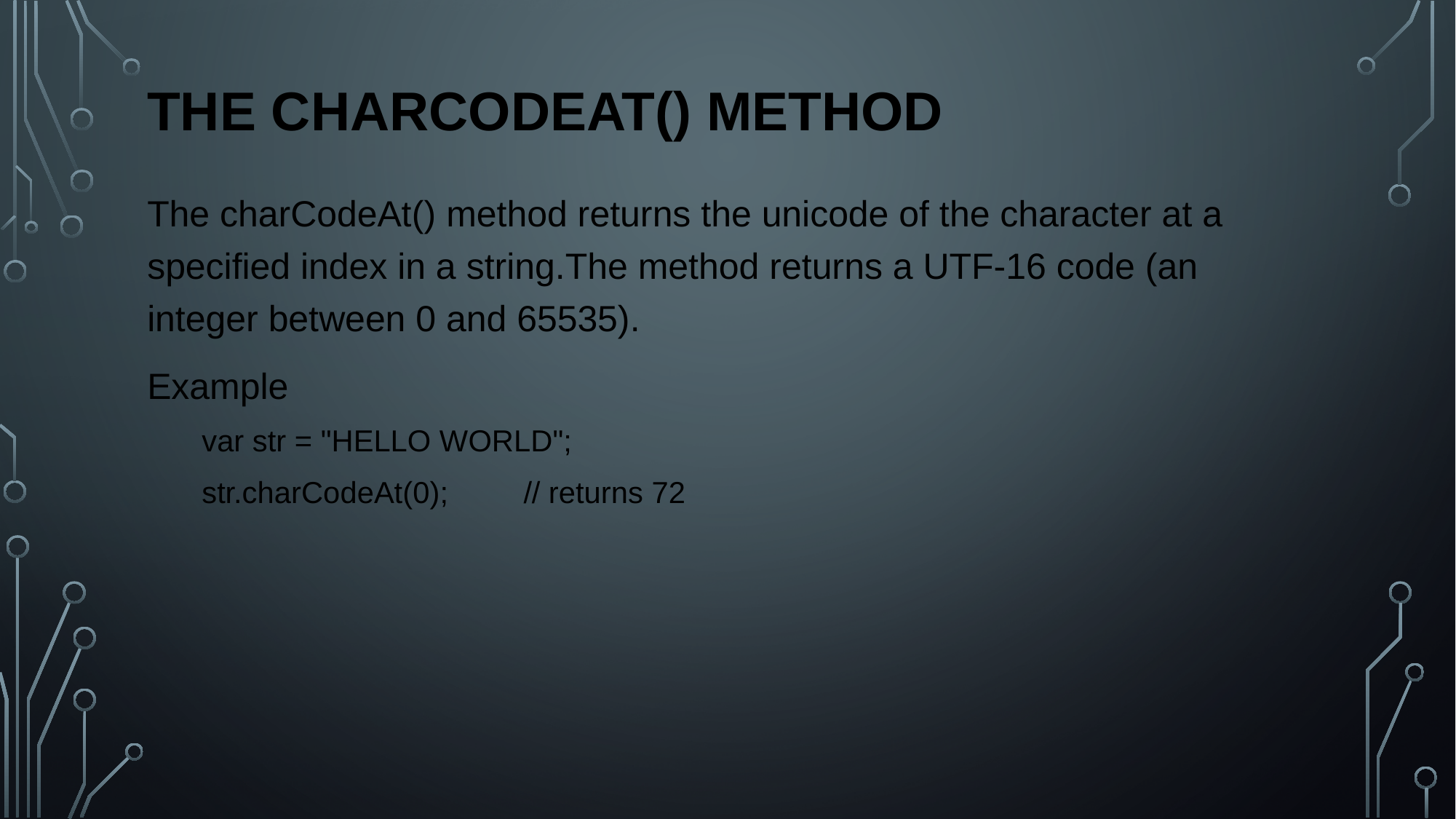

# The charCodeAt() Method
The charCodeAt() method returns the unicode of the character at a specified index in a string.The method returns a UTF-16 code (an integer between 0 and 65535).
Example
var str = "HELLO WORLD";
str.charCodeAt(0);         // returns 72